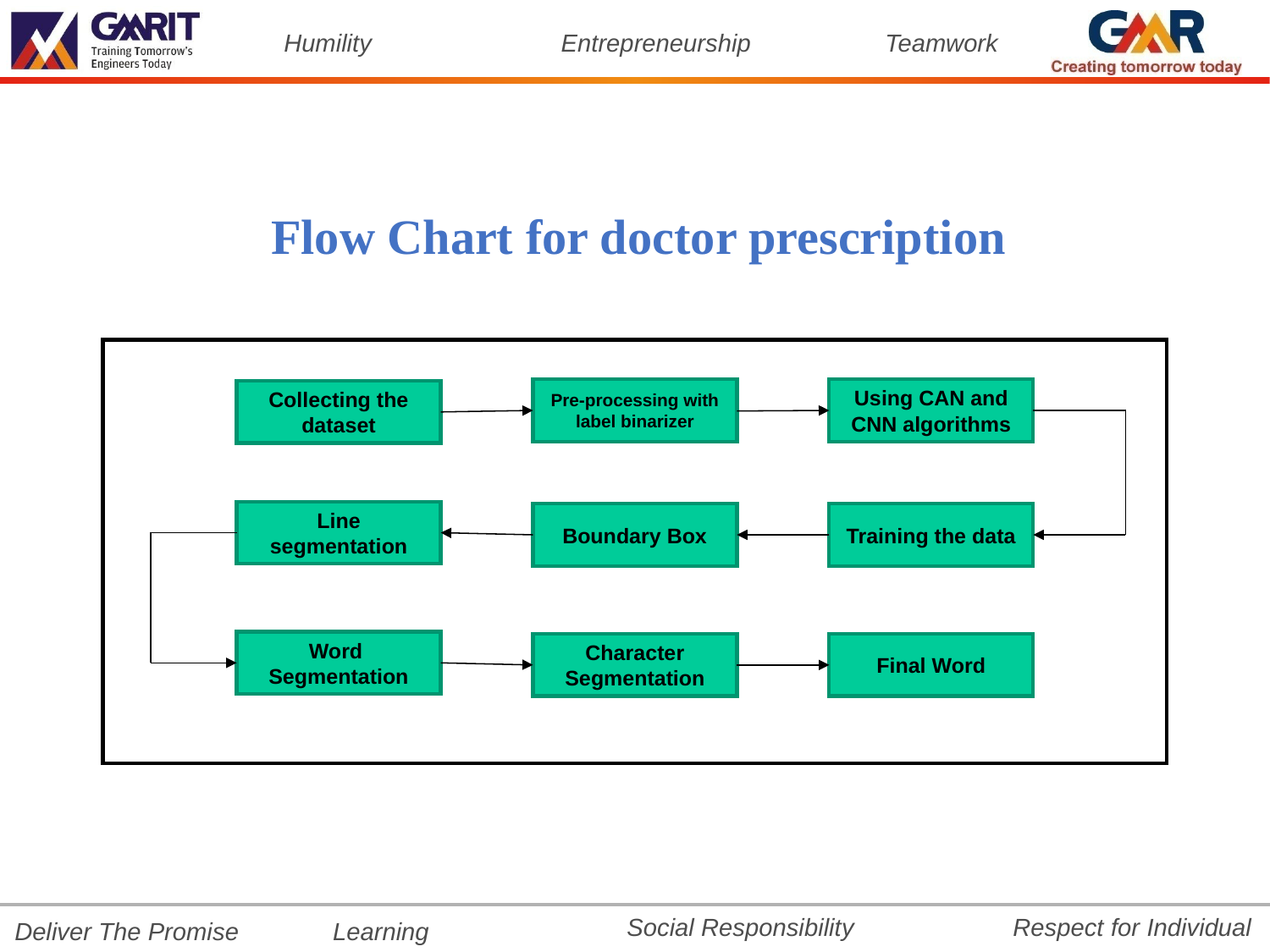

Flow Chart for doctor prescription

Pre-processing with label binarizer
Using CAN and CNN algorithms
Collecting the dataset
Line segmentation
Boundary Box
Training the data
Word  Segmentation
Character Segmentation
Final Word